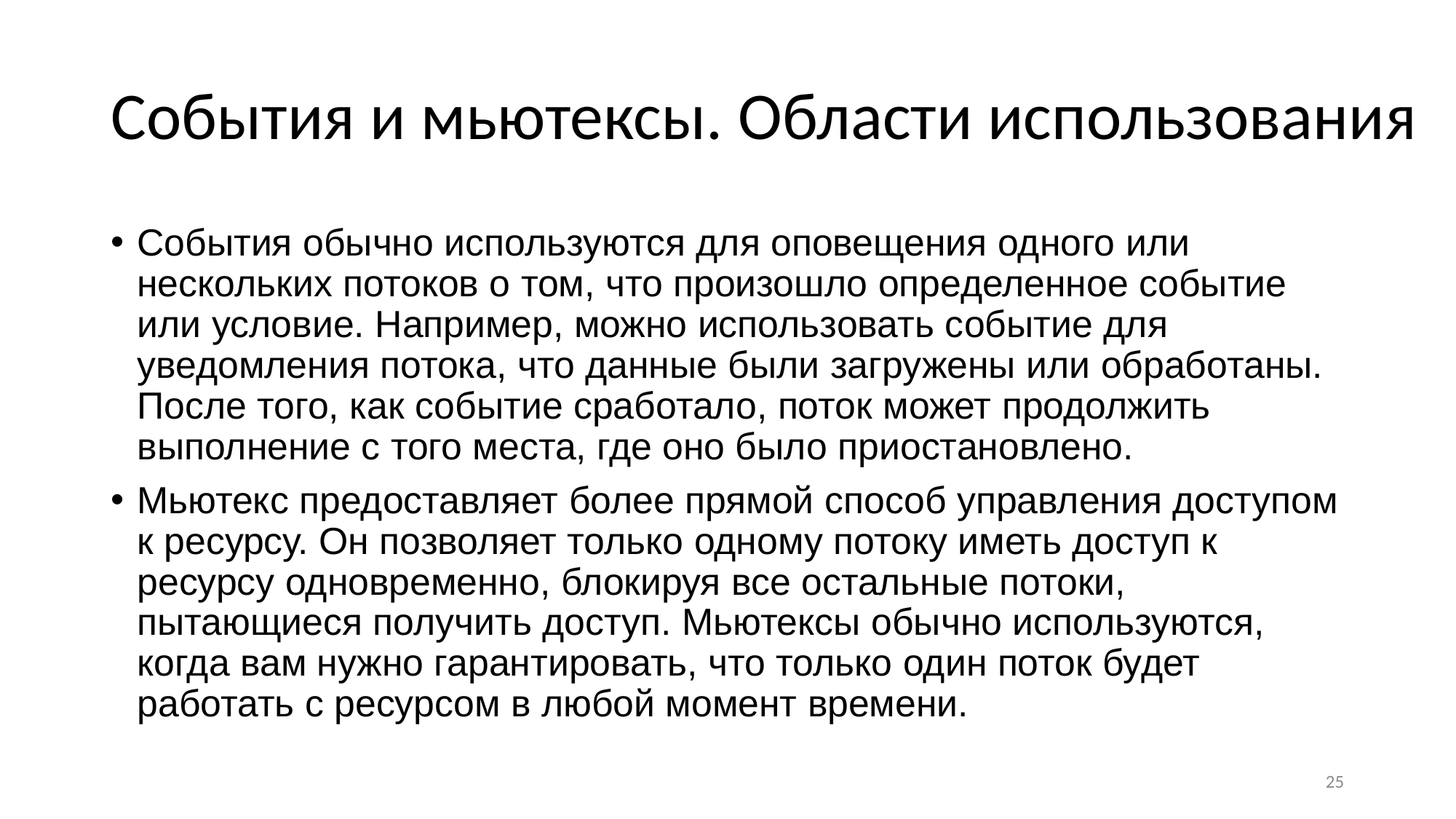

# События и мьютексы. Области использования
События обычно используются для оповещения одного или нескольких потоков о том, что произошло определенное событие или условие. Например, можно использовать событие для уведомления потока, что данные были загружены или обработаны. После того, как событие сработало, поток может продолжить выполнение с того места, где оно было приостановлено.
Мьютекс предоставляет более прямой способ управления доступом к ресурсу. Он позволяет только одному потоку иметь доступ к ресурсу одновременно, блокируя все остальные потоки, пытающиеся получить доступ. Мьютексы обычно используются, когда вам нужно гарантировать, что только один поток будет работать с ресурсом в любой момент времени.
25